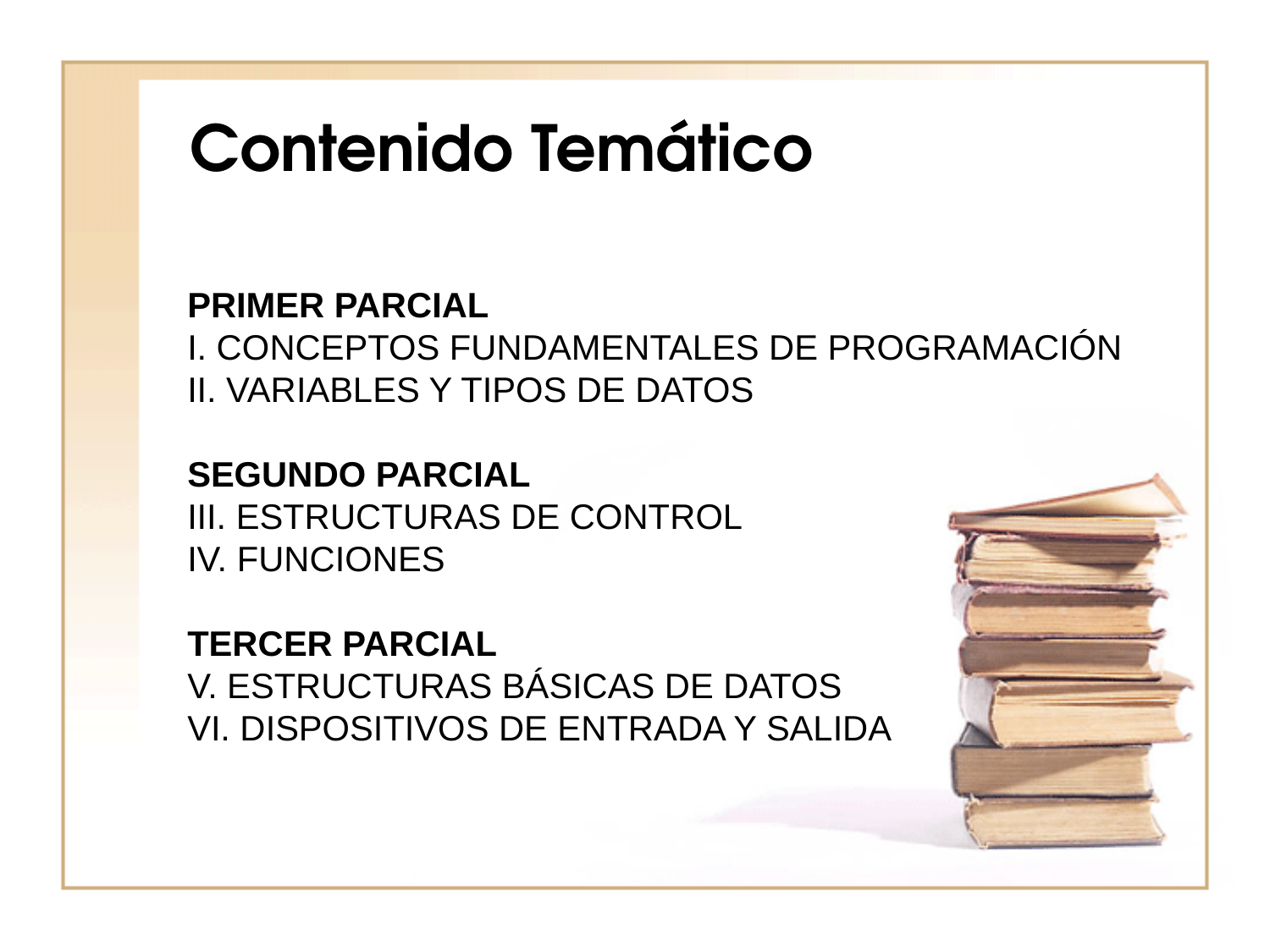

# Contenido Temático
PRIMER PARCIAL
I. CONCEPTOS FUNDAMENTALES DE PROGRAMACIÓN
II. VARIABLES Y TIPOS DE DATOS

SEGUNDO PARCIAL
III. ESTRUCTURAS DE CONTROL
IV. FUNCIONES

TERCER PARCIAL
V. ESTRUCTURAS BÁSICAS DE DATOS
VI. DISPOSITIVOS DE ENTRADA Y SALIDA